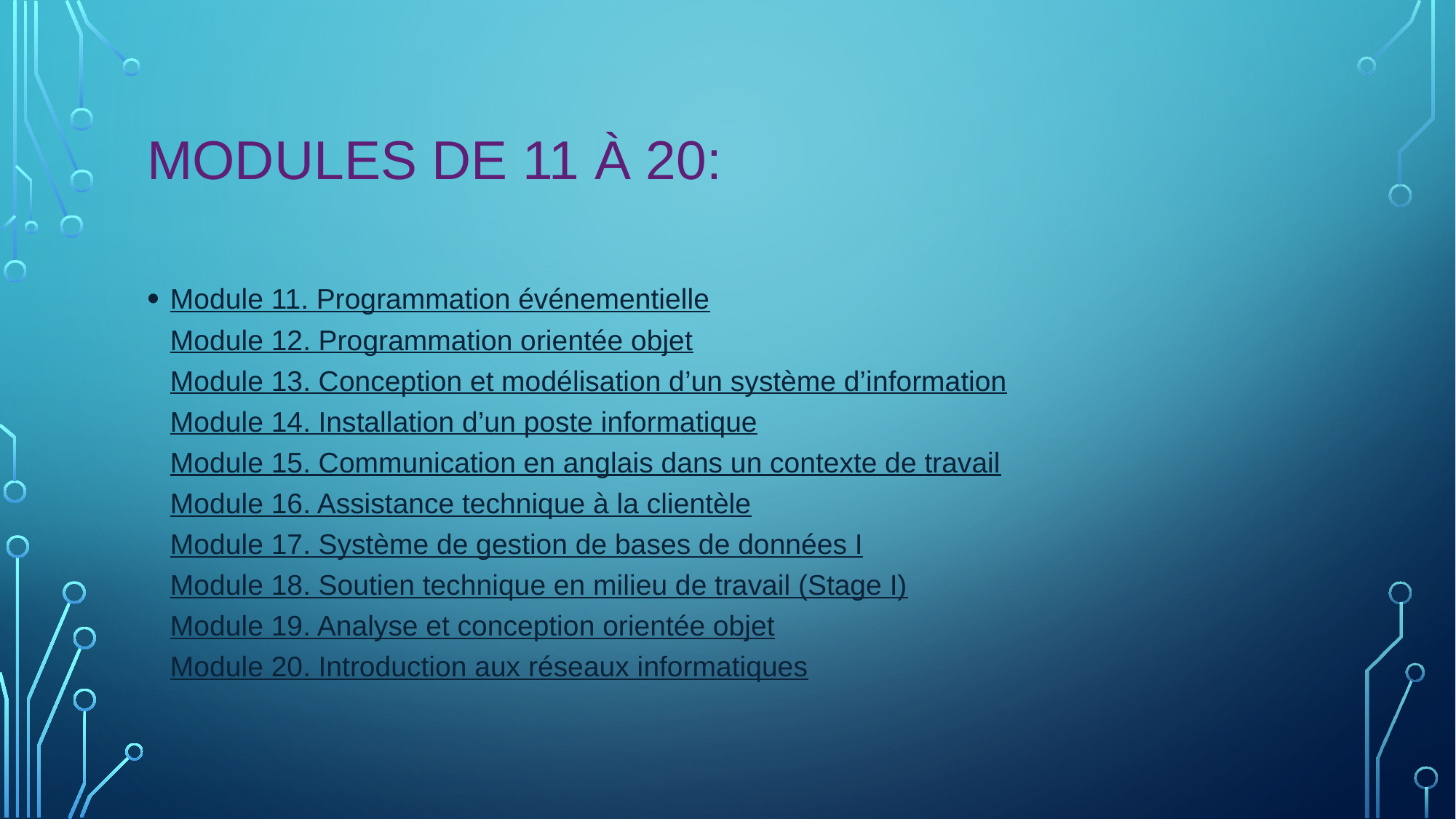

# Modules de 11 à 20:
Module 11. Programmation événementielle
Module 12. Programmation orientée objet
Module 13. Conception et modélisation d’un système d’information
Module 14. Installation d’un poste informatique
Module 15. Communication en anglais dans un contexte de travail
Module 16. Assistance technique à la clientèle
Module 17. Système de gestion de bases de données I
Module 18. Soutien technique en milieu de travail (Stage I)
Module 19. Analyse et conception orientée objet
Module 20. Introduction aux réseaux informatiques